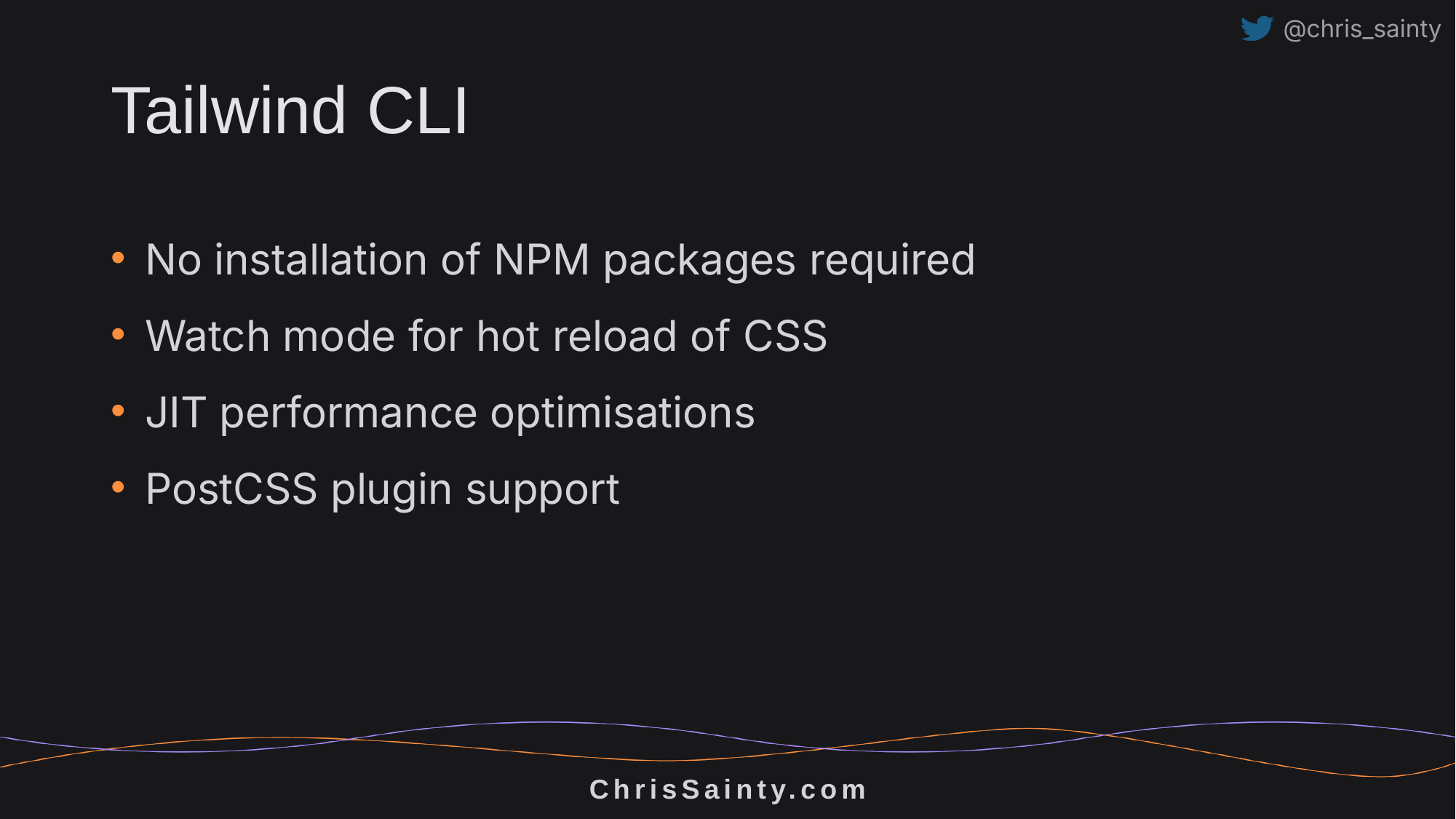

# Tailwind CLI
No installation of NPM packages required
Watch mode for hot reload of CSS
JIT performance optimisations
PostCSS plugin support
ChrisSainty.com